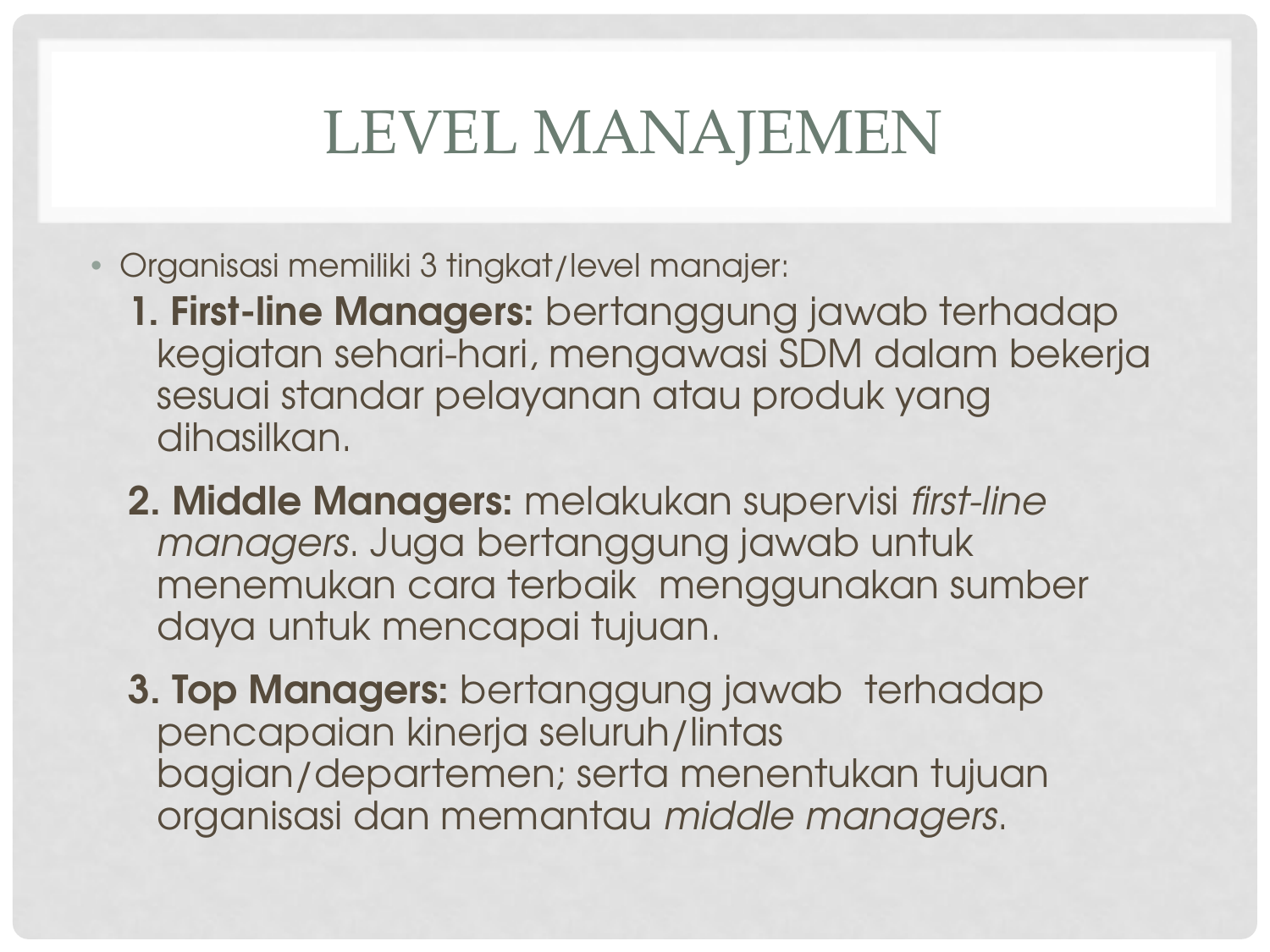

# Level Manajemen
Organisasi memiliki 3 tingkat/level manajer:
1. First-line Managers: bertanggung jawab terhadap kegiatan sehari-hari, mengawasi SDM dalam bekerja sesuai standar pelayanan atau produk yang dihasilkan.
2. Middle Managers: melakukan supervisi first-line managers. Juga bertanggung jawab untuk menemukan cara terbaik  menggunakan sumber daya untuk mencapai tujuan.
3. Top Managers: bertanggung jawab  terhadap pencapaian kinerja seluruh/lintas bagian/departemen; serta menentukan tujuan organisasi dan memantau middle managers.